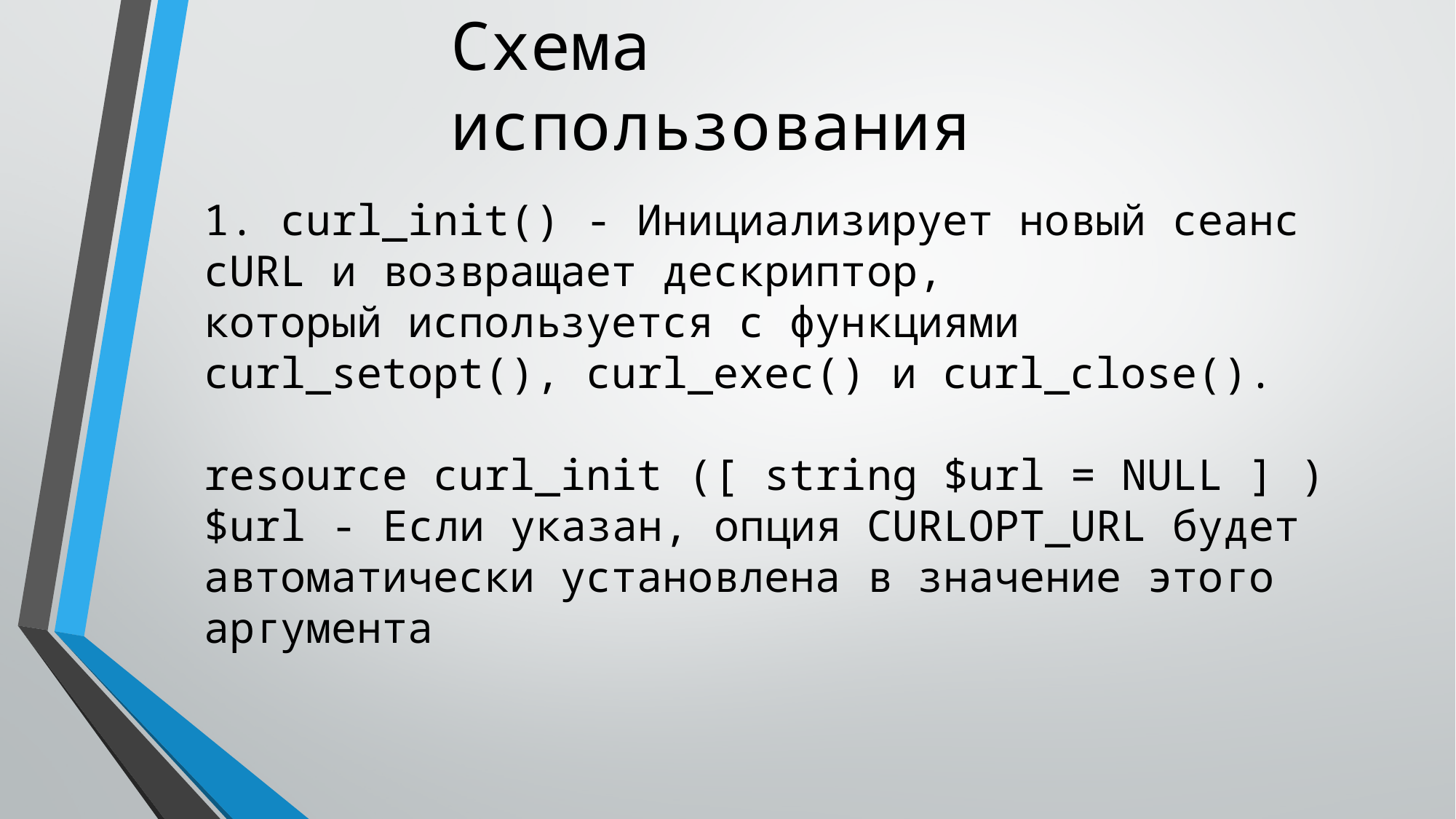

# Схема использования
1. curl_init() - Инициализирует новый сеанс cURL и возвращает дескриптор,
который используется с функциями curl_setopt(), curl_exec() и curl_close().

resource curl_init ([ string $url = NULL ] )
$url - Если указан, опция CURLOPT_URL будет автоматически установлена в значение этого аргумента